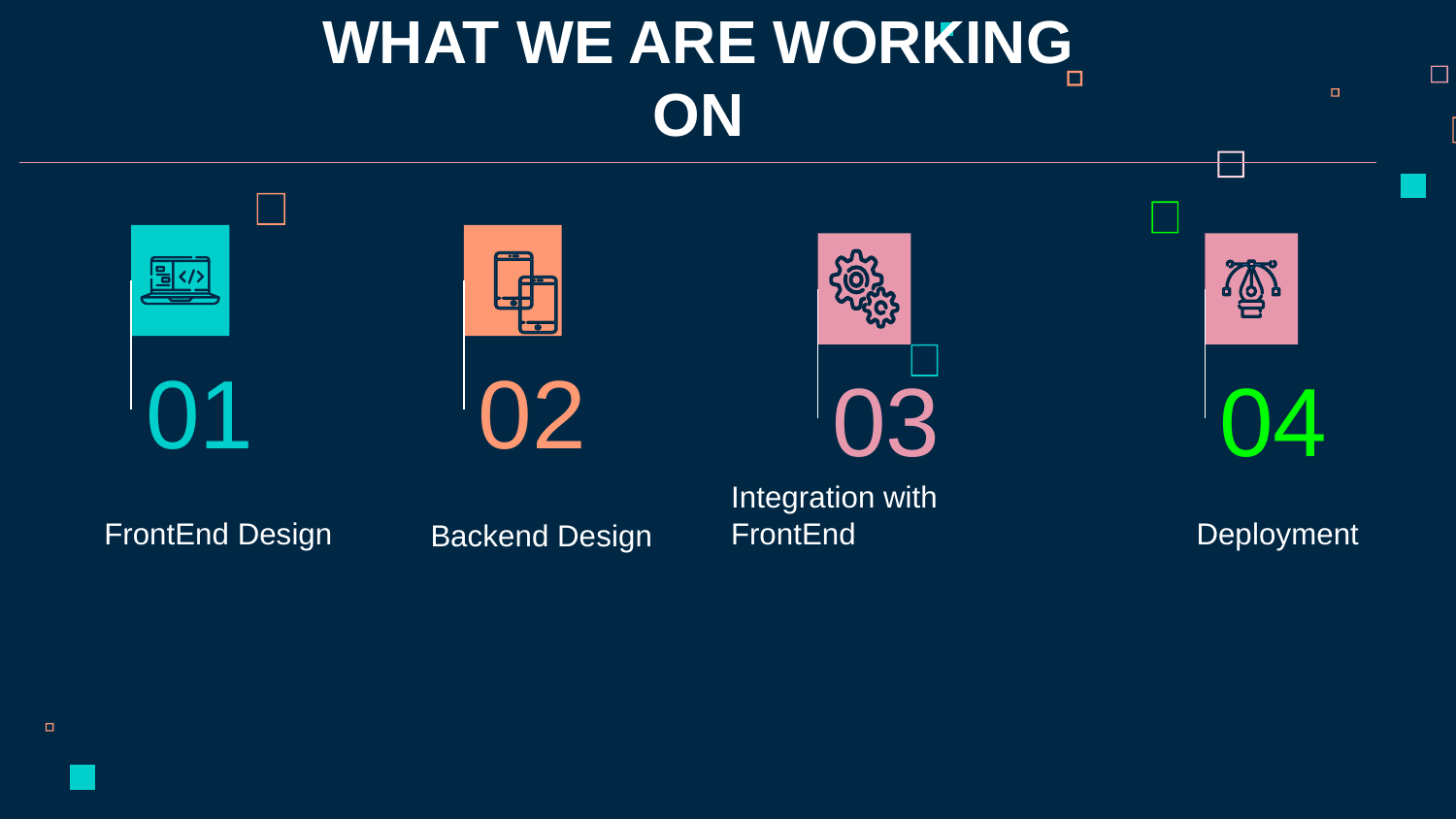

WHAT WE ARE WORKING ON

01
02
03
04
# FrontEnd Design
Integration with FrontEnd
           Deployment
Backend Design